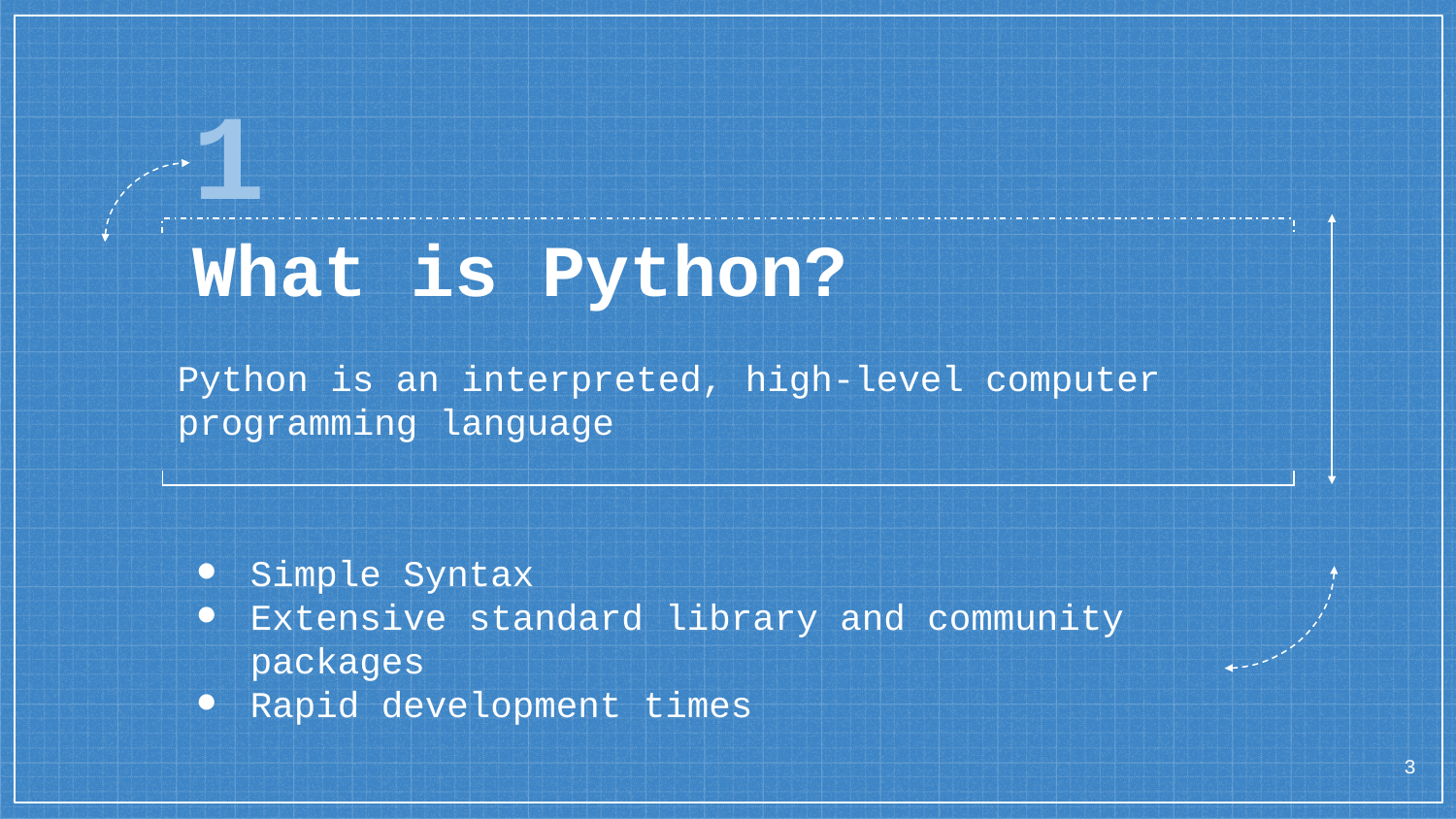

# 1
What is Python?
Python is an interpreted, high-level computer programming language
Simple Syntax
Extensive standard library and community packages
Rapid development times

3